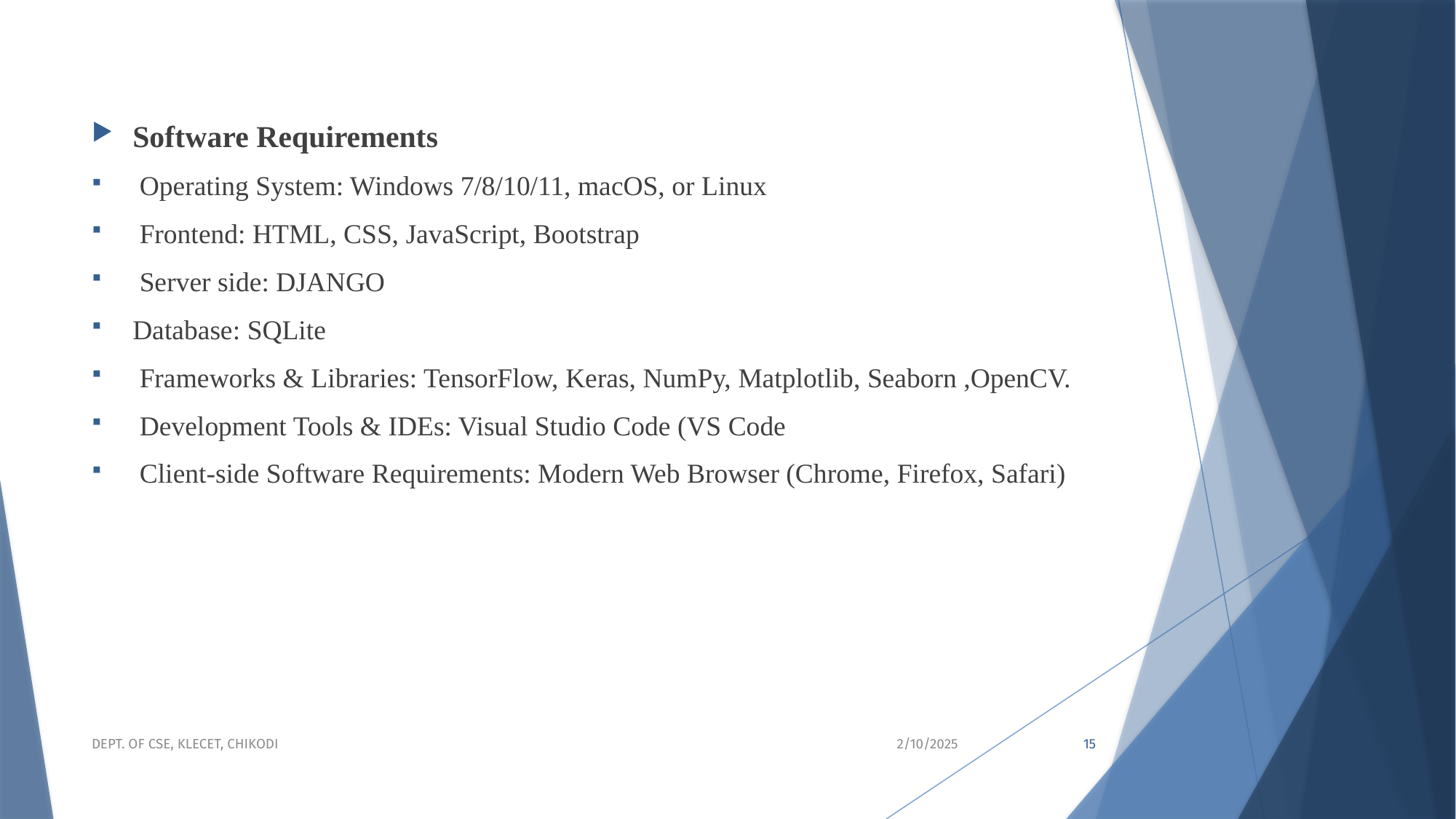

# .
Software Requirements
 Operating System: Windows 7/8/10/11, macOS, or Linux
 Frontend: HTML, CSS, JavaScript, Bootstrap
 Server side: DJANGO
Database: SQLite
 Frameworks & Libraries: TensorFlow, Keras, NumPy, Matplotlib, Seaborn ,OpenCV.
 Development Tools & IDEs: Visual Studio Code (VS Code
 Client-side Software Requirements: Modern Web Browser (Chrome, Firefox, Safari)
DEPT. OF CSE, KLECET, CHIKODI
2/10/2025
15